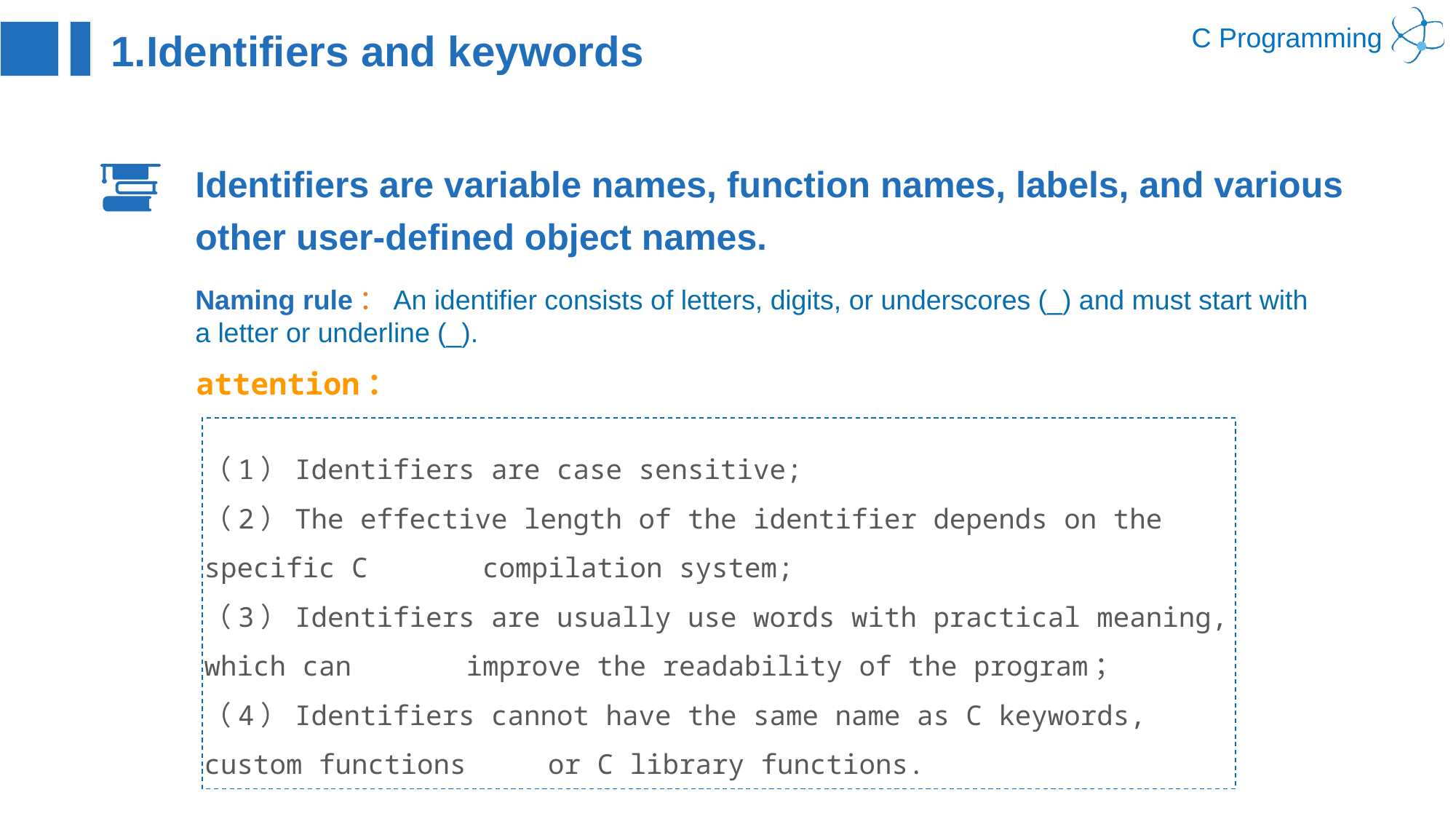

1.Identifiers and keywords

Identifiers are variable names, function names, labels, and various other user-defined object names.

Naming rule：An identifier consists of letters, digits, or underscores (_) and must start with a letter or underline (_).
attention：

（1）Identifiers are case sensitive;
（2）The effective length of the identifier depends on the specific C   0000compilation system;
（3）Identifiers are usually use words with practical meaning, which can   0000improve the readability of the program；
（4）Identifiers cannot have the same name as C keywords, custom functions 0000or C library functions.